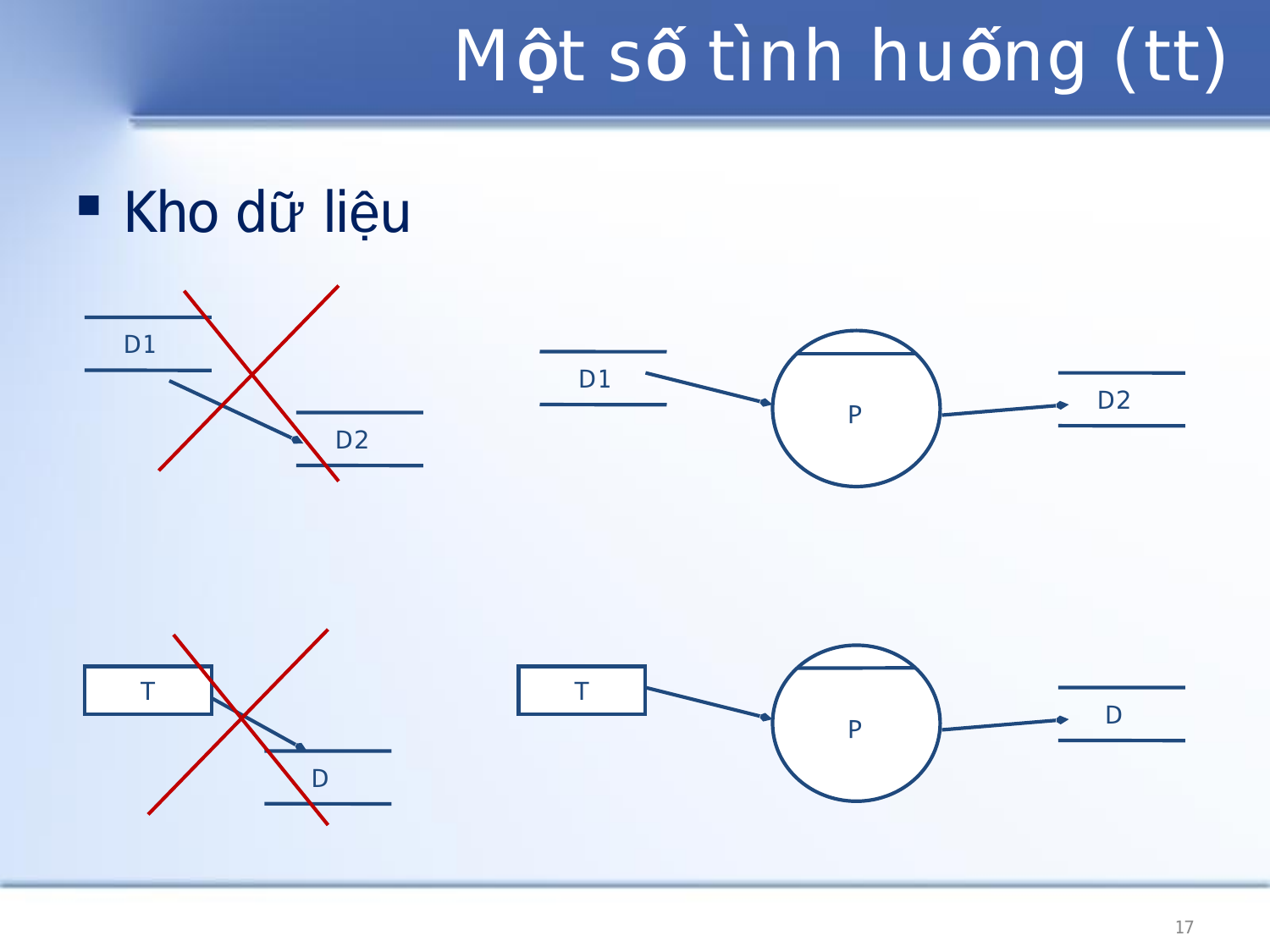

# Một số tình huống (tt)
Kho dữ liệu

D1

D2

P

D1

D2

P
T

D

T

D

17